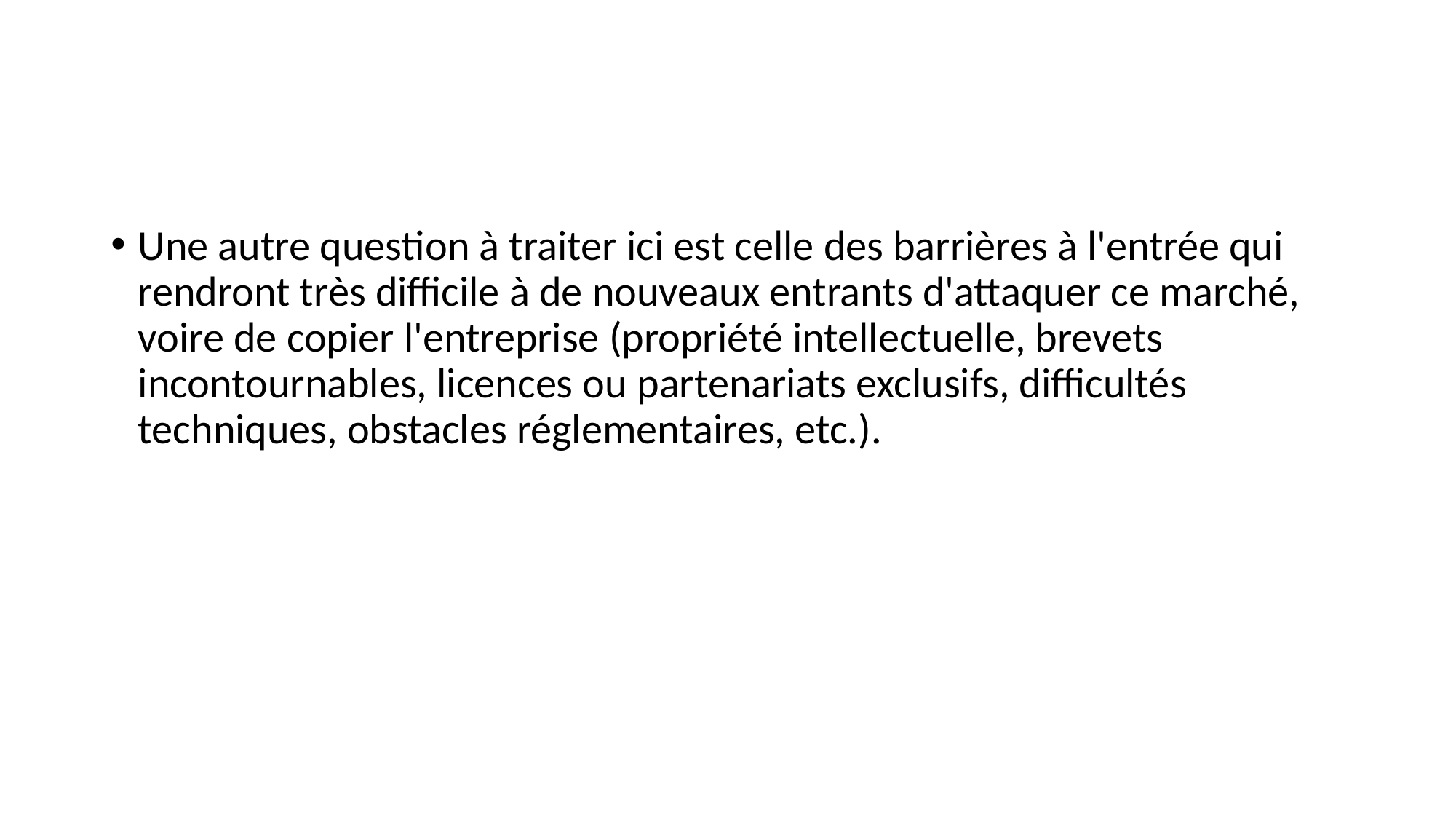

#
Une autre question à traiter ici est celle des barrières à l'entrée qui rendront très difficile à de nouveaux entrants d'attaquer ce marché, voire de copier l'entreprise (propriété intellectuelle, brevets incontournables, licences ou partenariats exclusifs, difficultés techniques, obstacles réglementaires, etc.).